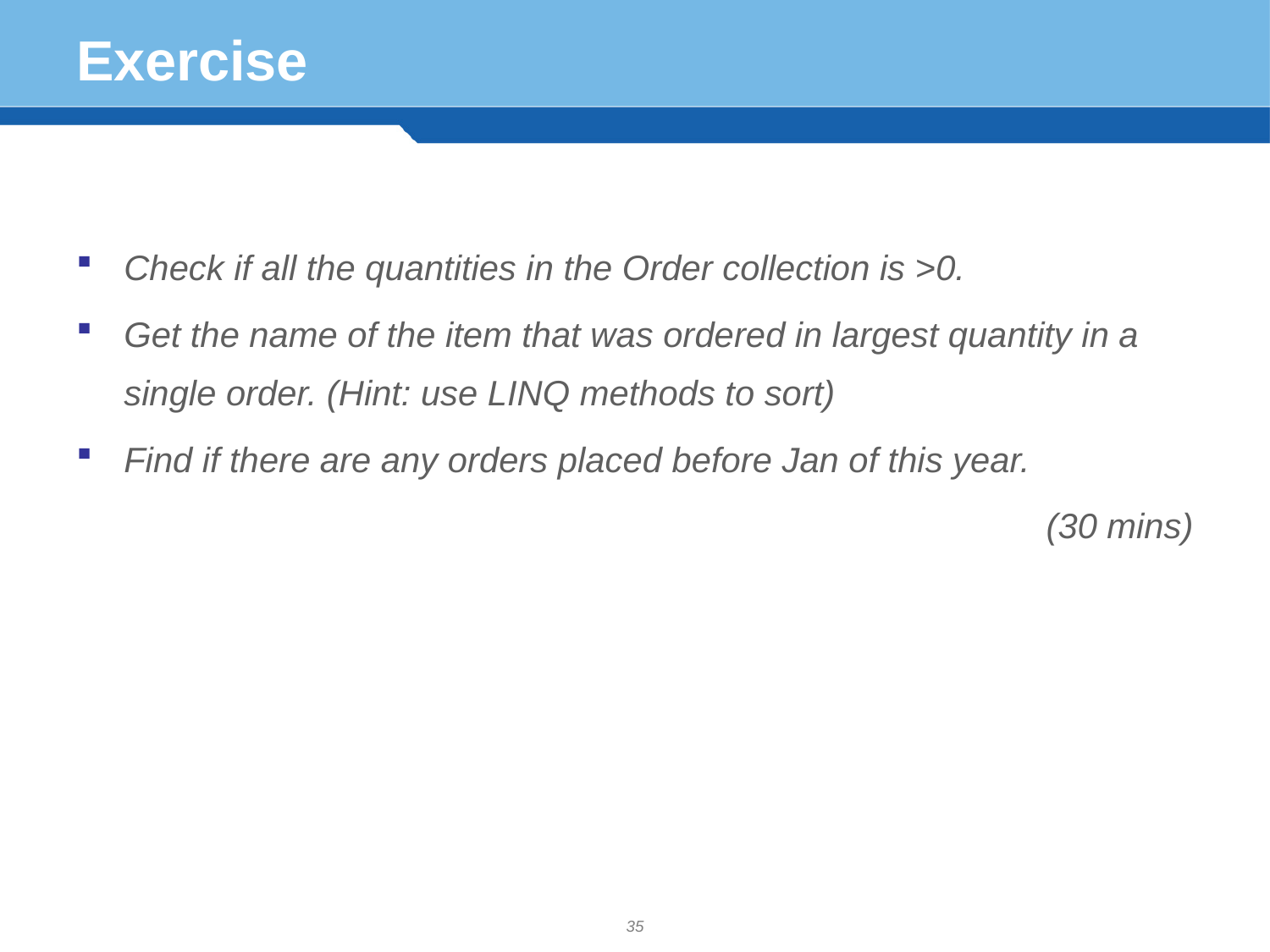

# Exercise
Check if all the quantities in the Order collection is >0.
Get the name of the item that was ordered in largest quantity in a single order. (Hint: use LINQ methods to sort)
Find if there are any orders placed before Jan of this year.
(30 mins)

35